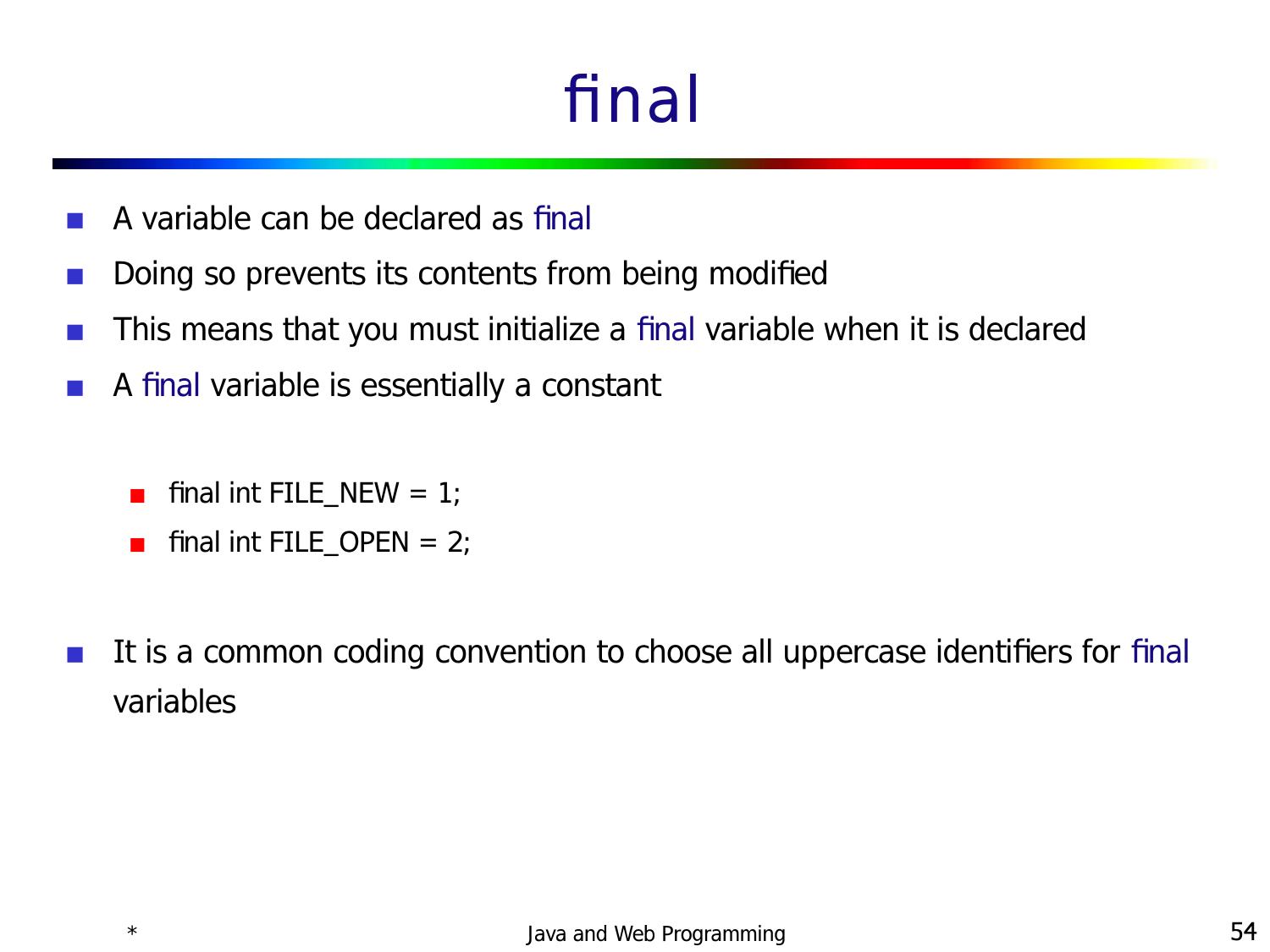

# final
A variable can be declared as final
Doing so prevents its contents from being modified
This means that you must initialize a final variable when it is declared
A final variable is essentially a constant

final int FILE_NEW = 1;
final int FILE_OPEN = 2;

It is a common coding convention to choose all uppercase identifiers for final variables
*
54
Java and Web Programming